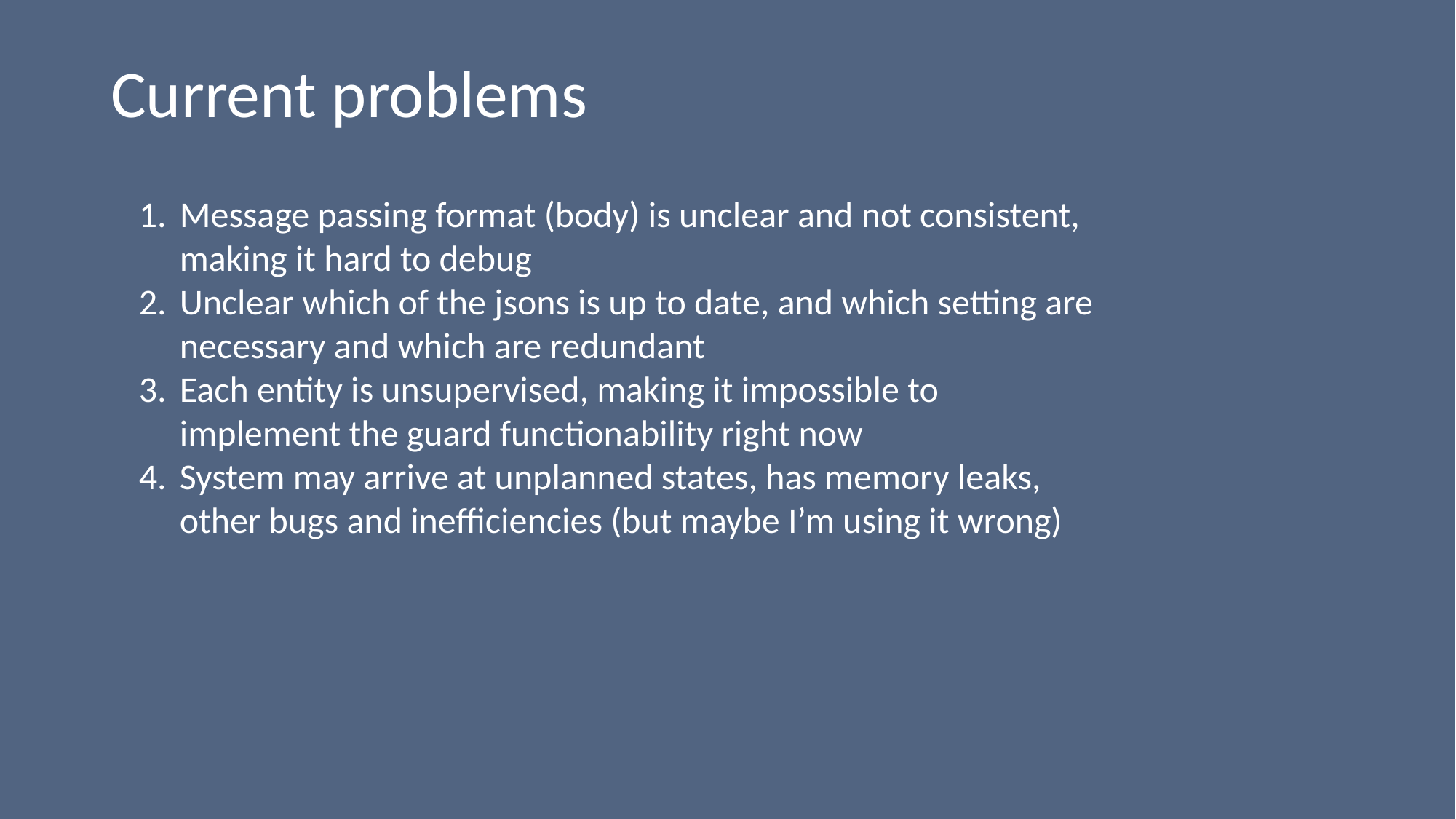

Current problems
Message passing format (body) is unclear and not consistent, making it hard to debug
Unclear which of the jsons is up to date, and which setting are necessary and which are redundant
Each entity is unsupervised, making it impossible to implement the guard functionability right now
System may arrive at unplanned states, has memory leaks, other bugs and inefficiencies (but maybe I’m using it wrong)